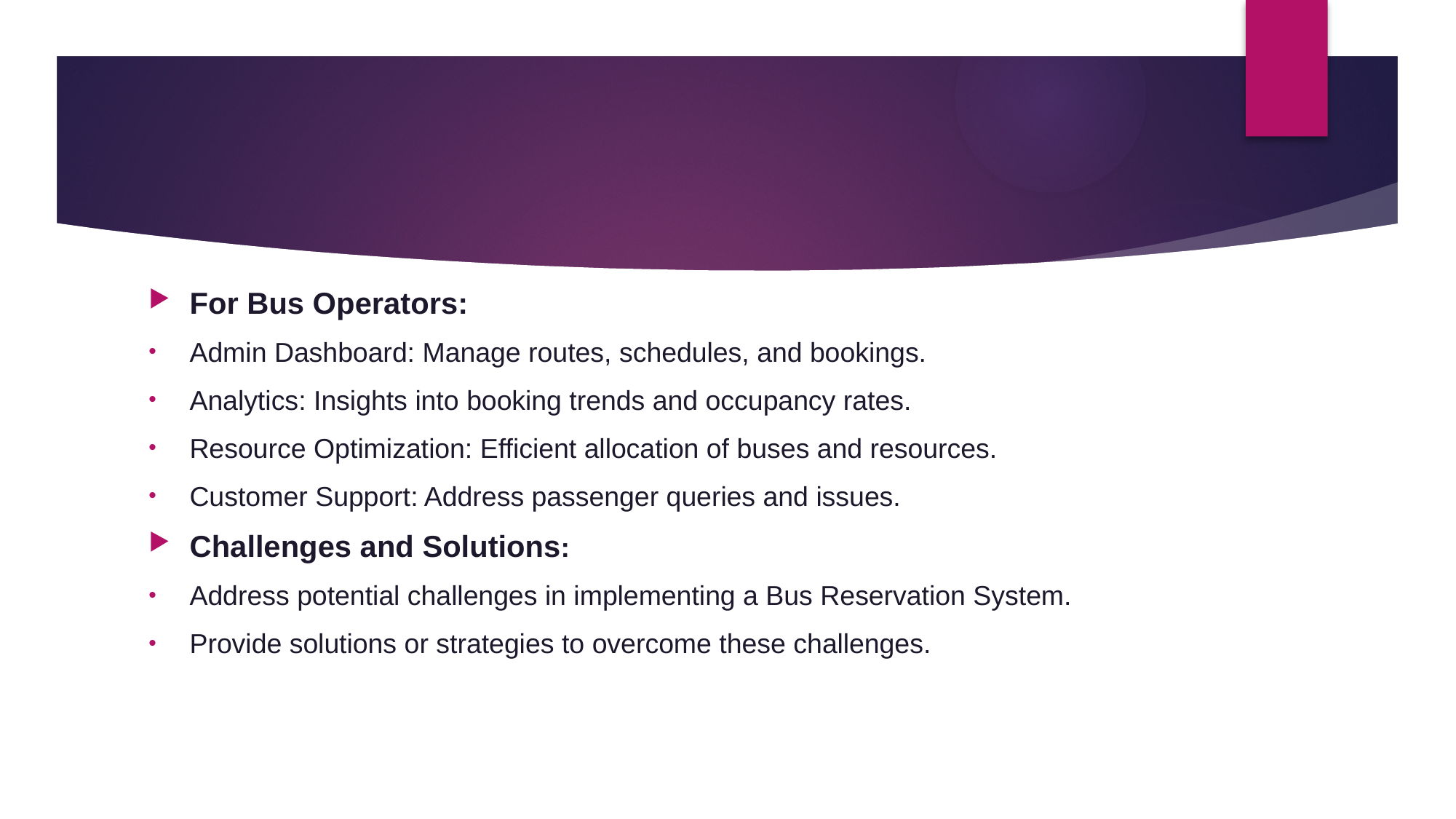

#
For Bus Operators:
Admin Dashboard: Manage routes, schedules, and bookings.
Analytics: Insights into booking trends and occupancy rates.
Resource Optimization: Efficient allocation of buses and resources.
Customer Support: Address passenger queries and issues.
Challenges and Solutions:
Address potential challenges in implementing a Bus Reservation System.
Provide solutions or strategies to overcome these challenges.